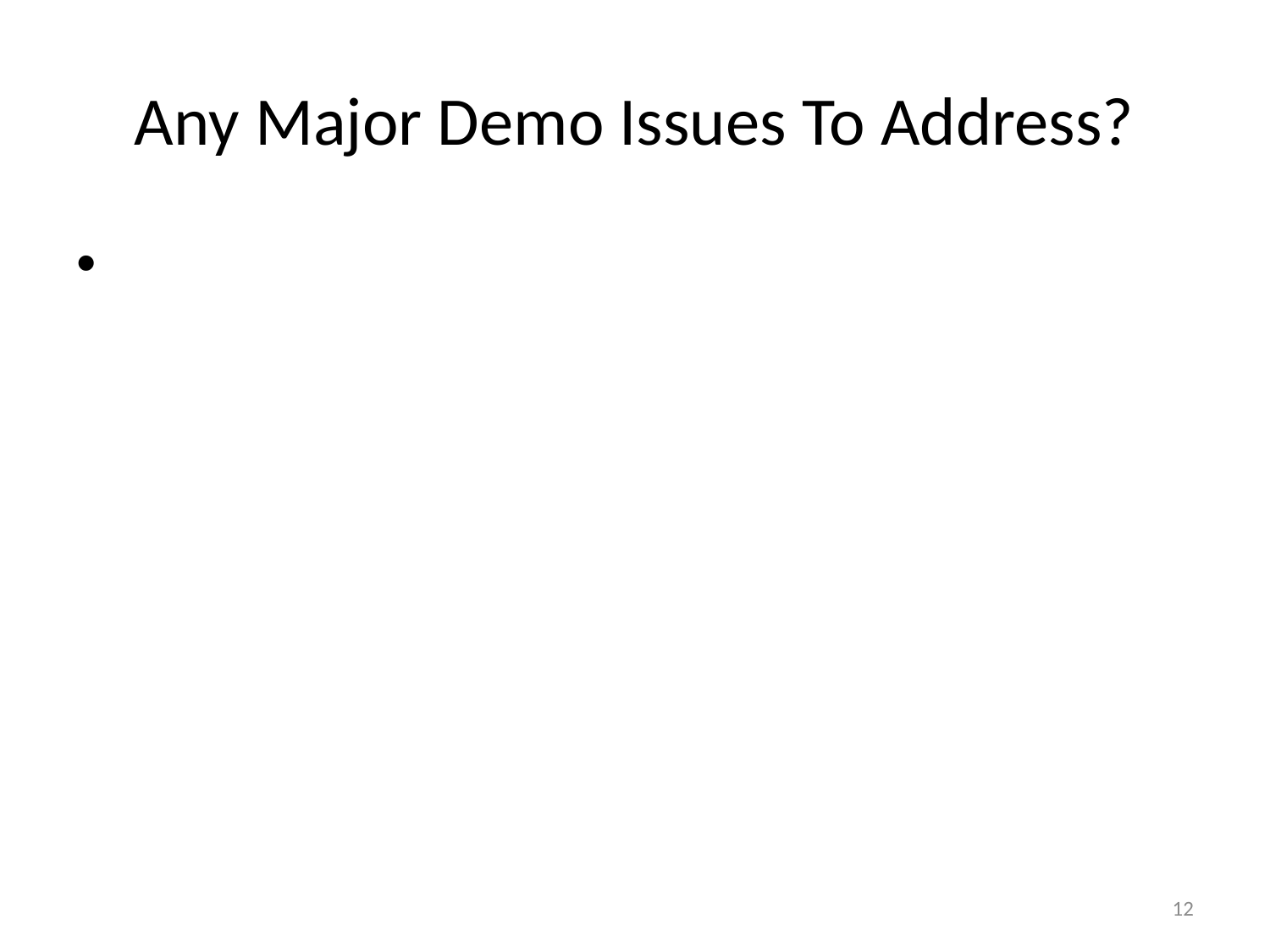

# Any Major Demo Issues To Address?

12